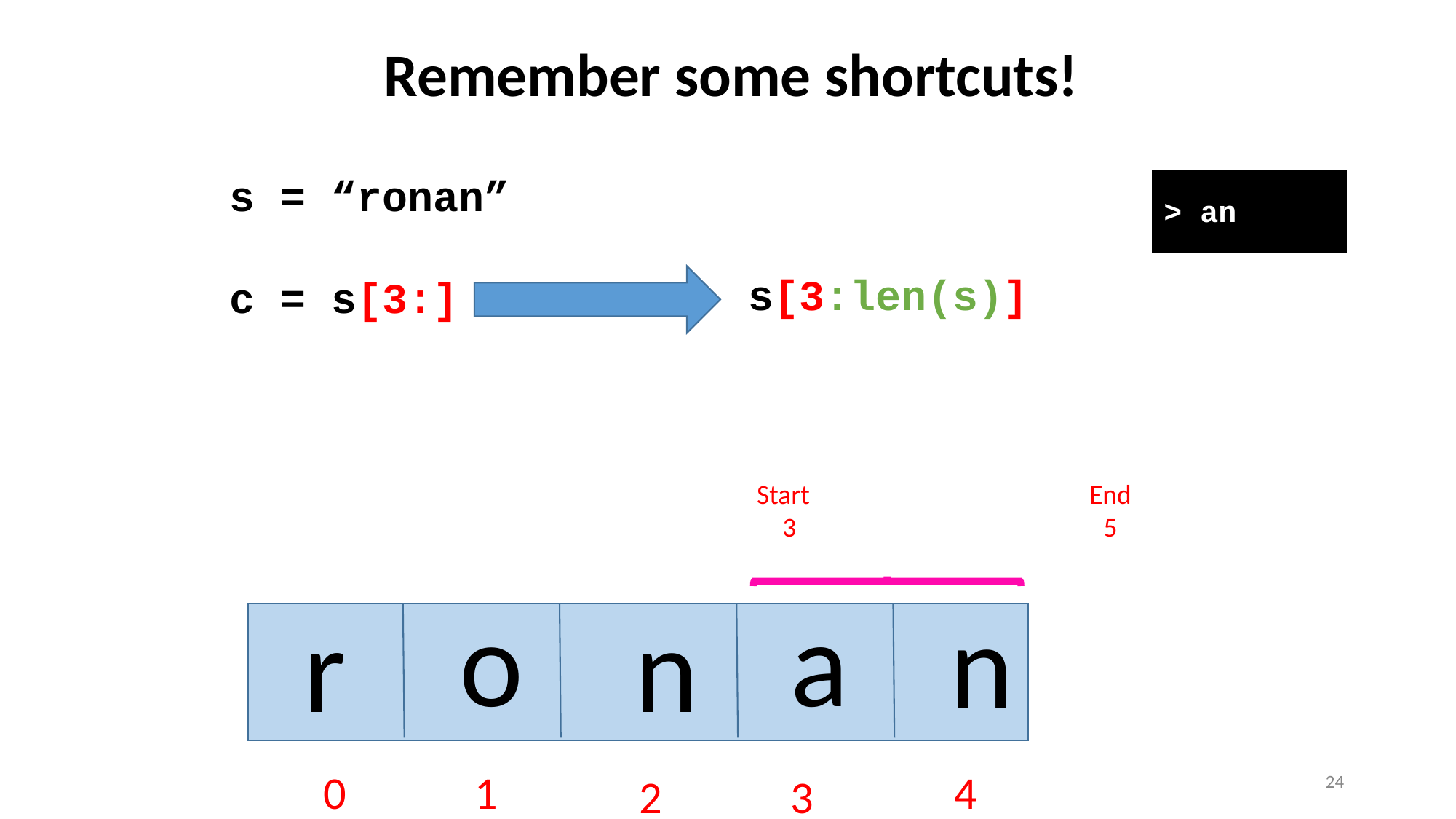

Remember some shortcuts!
s = “ronan”

c = s[3:]

> an
s[3:len(s)]

Start
 3
End
5
o
a
n
r
n

0
1
4
24
2
3